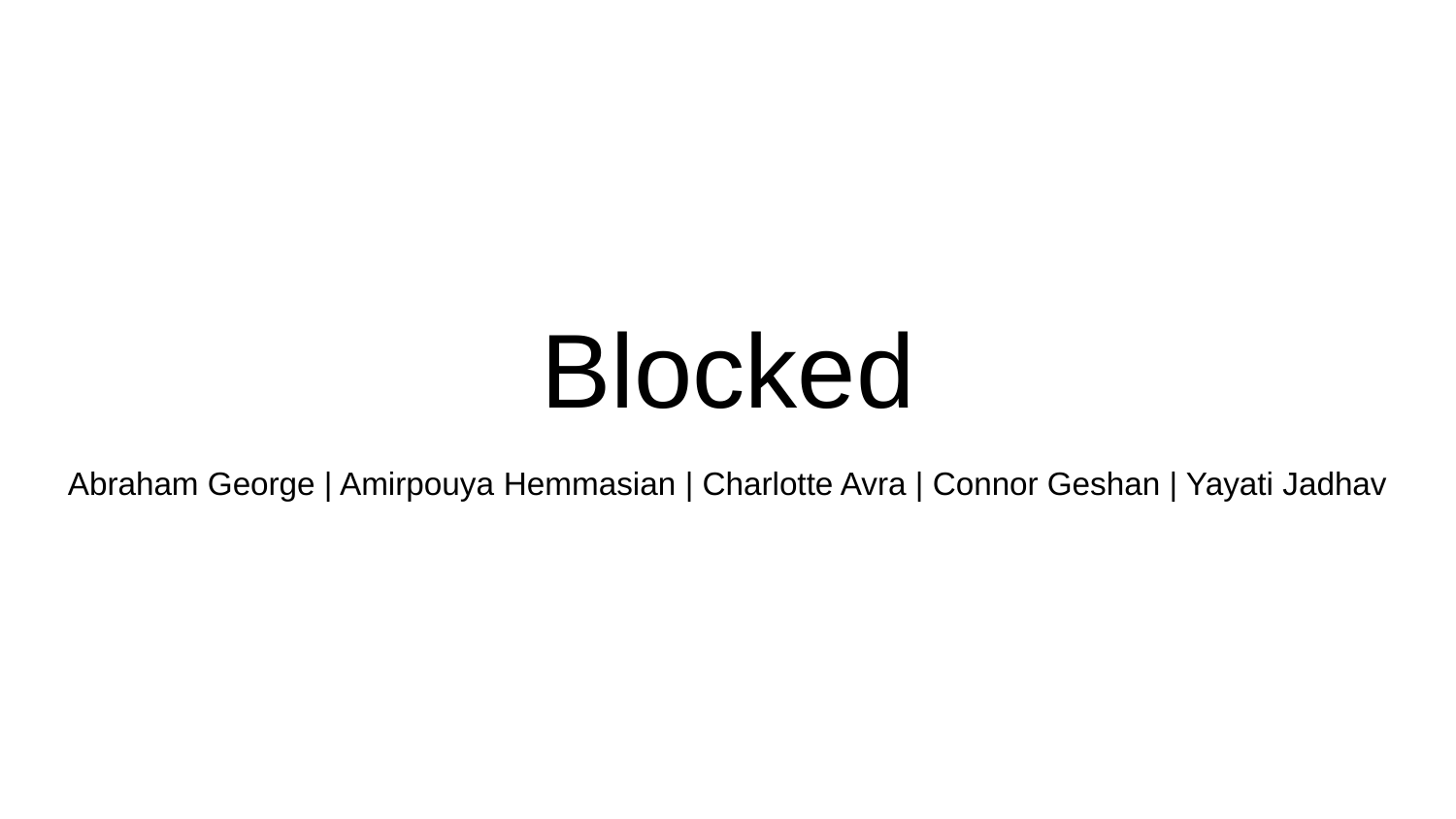

# Blocked
Abraham George | Amirpouya Hemmasian | Charlotte Avra | Connor Geshan | Yayati Jadhav